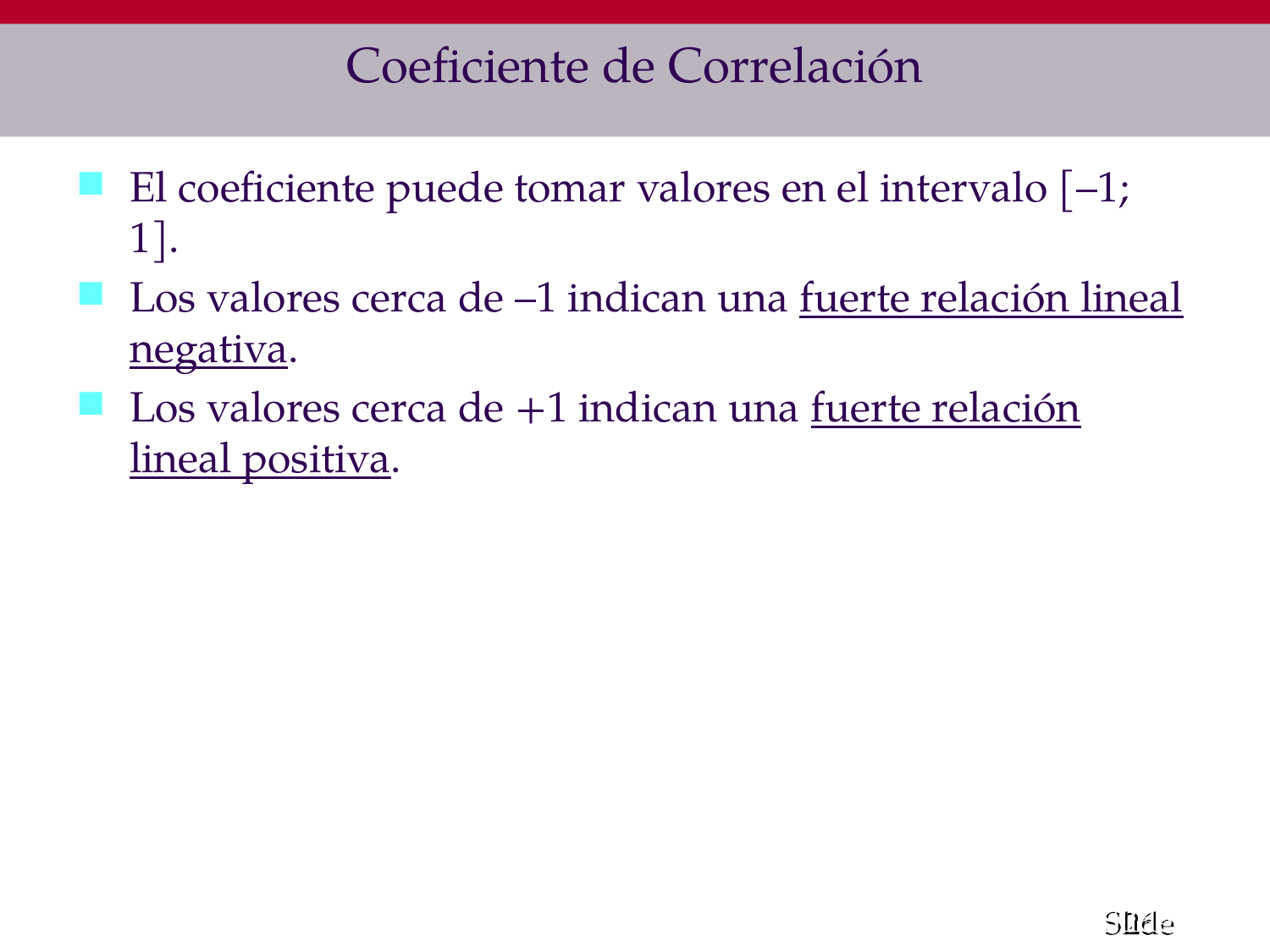

# Coeficiente de Correlación
El coeficiente puede tomar valores en el intervalo [–1; 1].
Los valores cerca de –1 indican una fuerte relación lineal negativa.
Los valores cerca de +1 indican una fuerte relación lineal positiva.